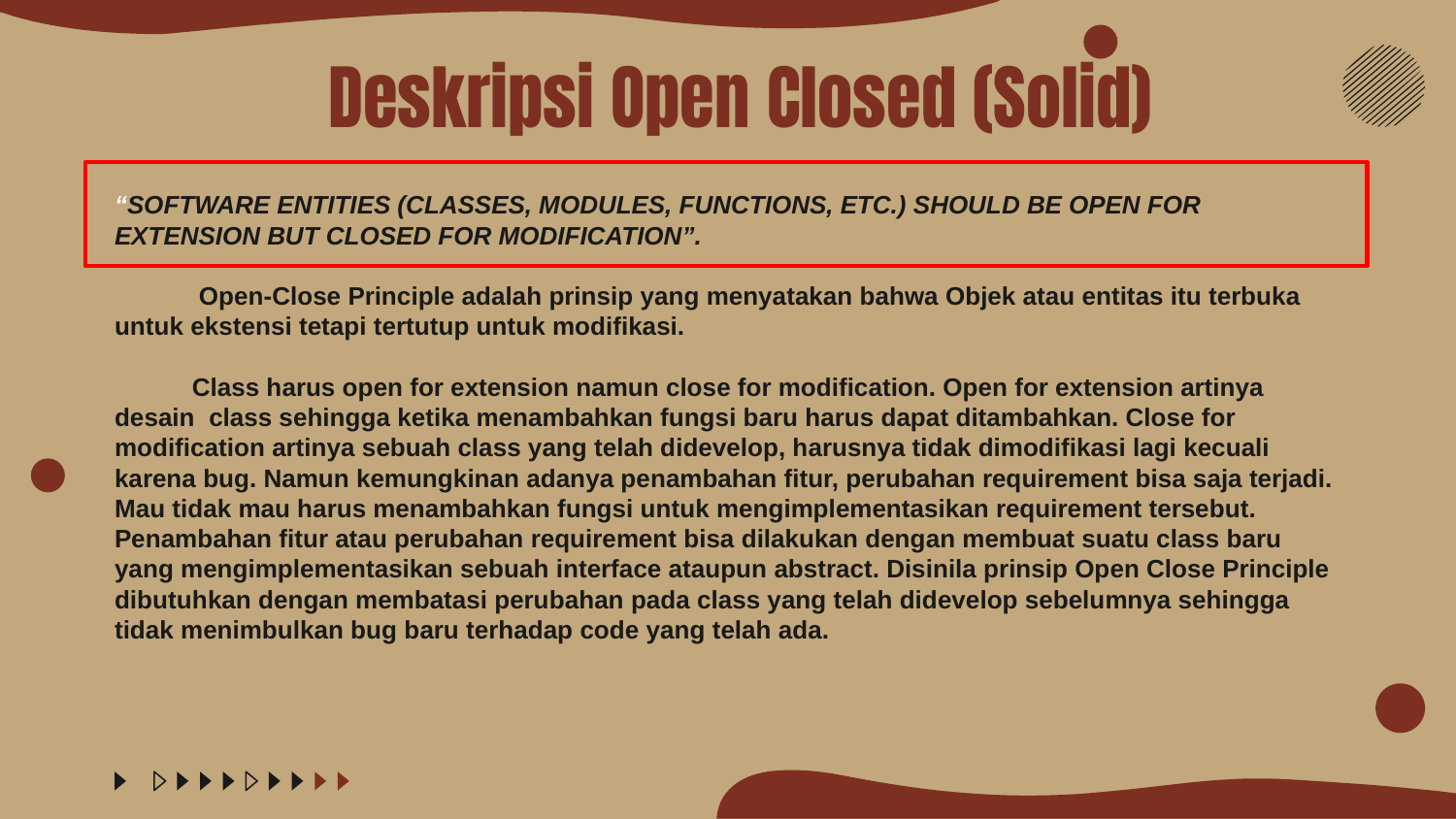

# Deskripsi Open Closed (Solid)

“SOFTWARE ENTITIES (CLASSES, MODULES, FUNCTIONS, ETC.) SHOULD BE OPEN FOR EXTENSION BUT CLOSED FOR MODIFICATION”.

            Open-Close Principle adalah prinsip yang menyatakan bahwa Objek atau entitas itu terbuka untuk ekstensi tetapi tertutup untuk modifikasi.

           Class harus open for extension namun close for modification. Open for extension artinya desain  class sehingga ketika menambahkan fungsi baru harus dapat ditambahkan. Close for modification artinya sebuah class yang telah didevelop, harusnya tidak dimodifikasi lagi kecuali karena bug. Namun kemungkinan adanya penambahan fitur, perubahan requirement bisa saja terjadi. Mau tidak mau harus menambahkan fungsi untuk mengimplementasikan requirement tersebut. Penambahan fitur atau perubahan requirement bisa dilakukan dengan membuat suatu class baru yang mengimplementasikan sebuah interface ataupun abstract. Disinila prinsip Open Close Principle dibutuhkan dengan membatasi perubahan pada class yang telah didevelop sebelumnya sehingga tidak menimbulkan bug baru terhadap code yang telah ada.